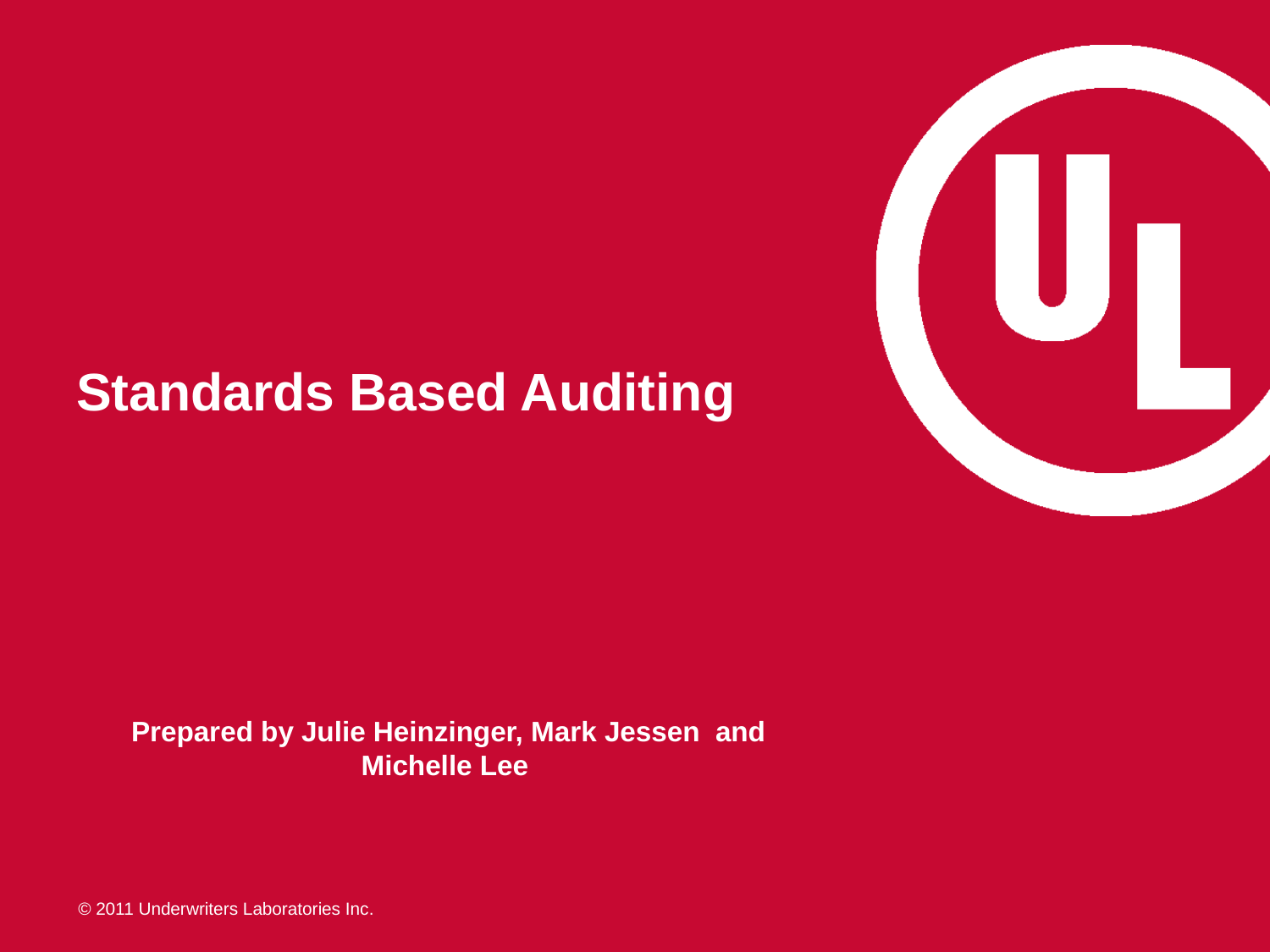

# Standards Based Auditing

Prepared by Julie Heinzinger, Mark Jessen  and Michelle Lee